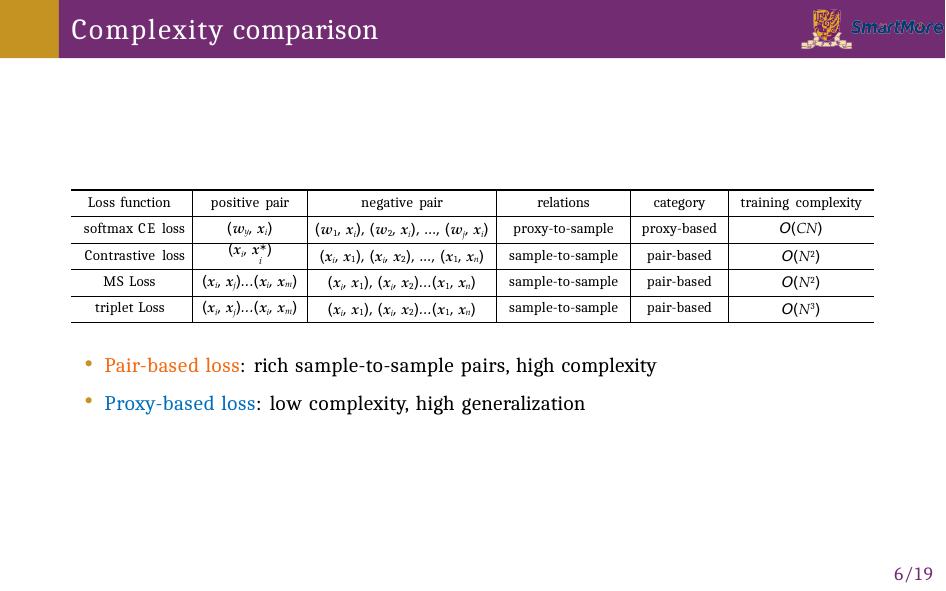

# Complexity comparison
| Loss function | positive pair | negative pair | relations | category | training complexity |
| --- | --- | --- | --- | --- | --- |
| softmax CE loss | (wy, xi) | (w1, xi), (w2, xi), ..., (wj, xi) | proxy-to-sample | proxy-based | O(CN) |
| Contrastive loss | (xi, x∗) i | (xi, x1), (xi, x2), ..., (x1, xn) | sample-to-sample | pair-based | O(N2) |
| MS Loss | (xi, xj)...(xi, xm) | (xi, x1), (xi, x2)...(x1, xn) | sample-to-sample | pair-based | O(N2) |
| triplet Loss | (xi, xj)...(xi, xm) | (xi, x1), (xi, x2)...(x1, xn) | sample-to-sample | pair-based | O(N3) |
Pair-based loss: rich sample-to-sample pairs, high complexity
Proxy-based loss: low complexity, high generalization
6/19